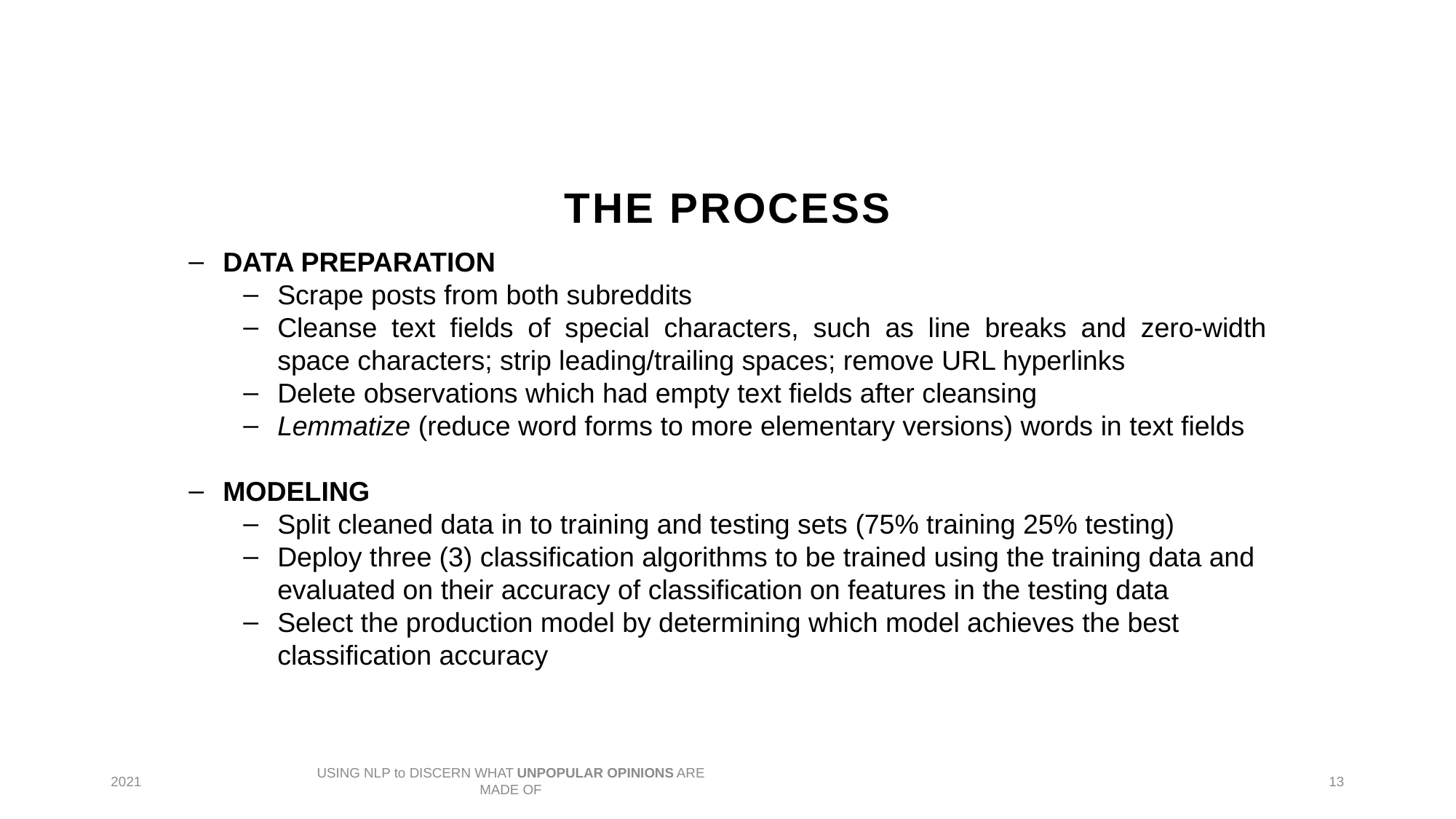

# The process
DATA PREPARATION
Scrape posts from both subreddits
Cleanse text fields of special characters, such as line breaks and zero-width space characters; strip leading/trailing spaces; remove URL hyperlinks
Delete observations which had empty text fields after cleansing
Lemmatize (reduce word forms to more elementary versions) words in text fields

MODELING
Split cleaned data in to training and testing sets (75% training 25% testing)
Deploy three (3) classification algorithms to be trained using the training data and evaluated on their accuracy of classification on features in the testing data
Select the production model by determining which model achieves the best classification accuracy
2021
USING NLP to DISCERN WHAT UNPOPULAR OPINIONS ARE MADE OF
13